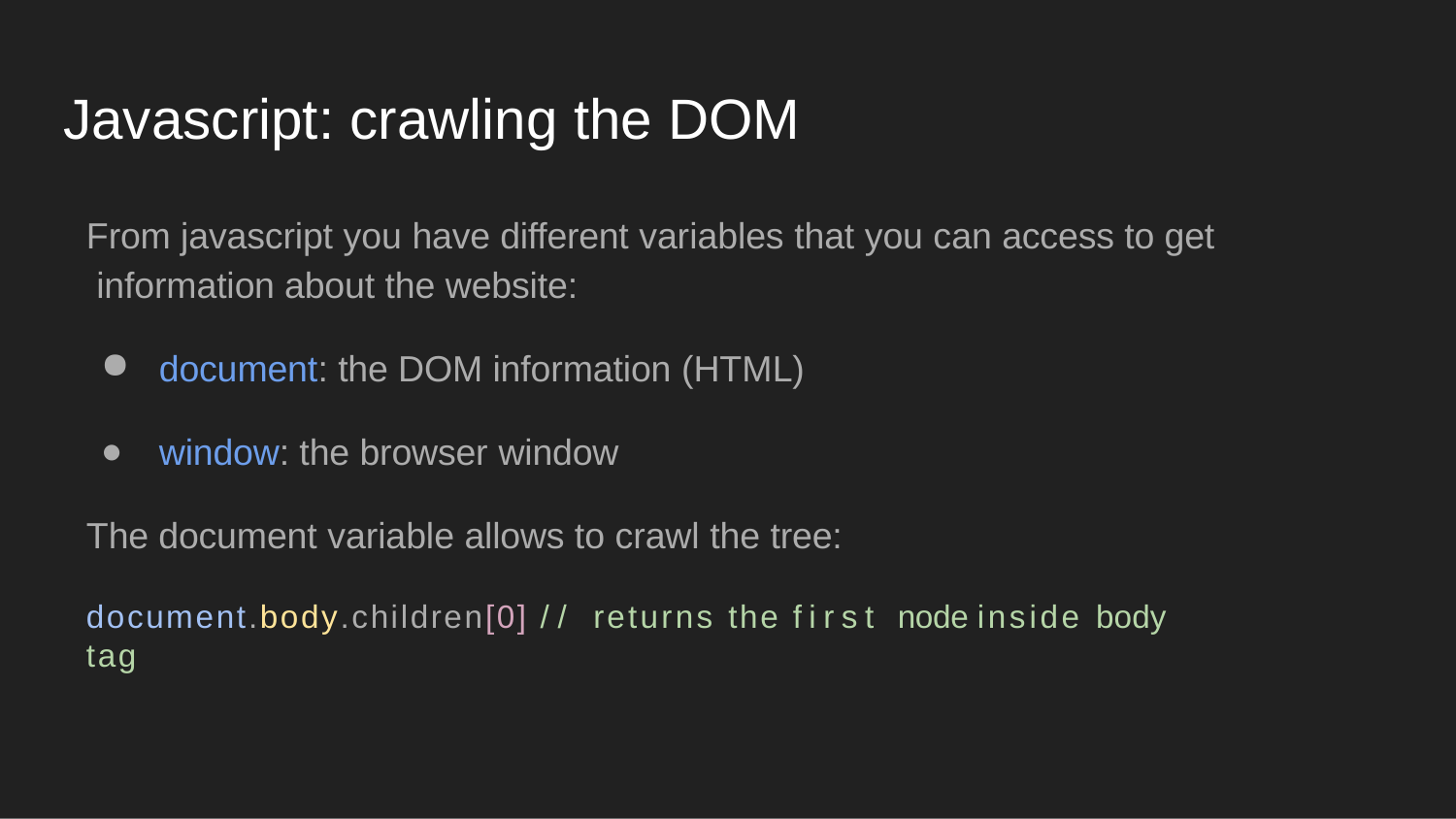

# Javascript: crawling the DOM
From javascript you have different variables that you can access to get  information about the website:

document: the DOM information (HTML)

window: the browser window

The document variable allows to crawl the tree:

document.body.children[0] // returns the first node inside body tag